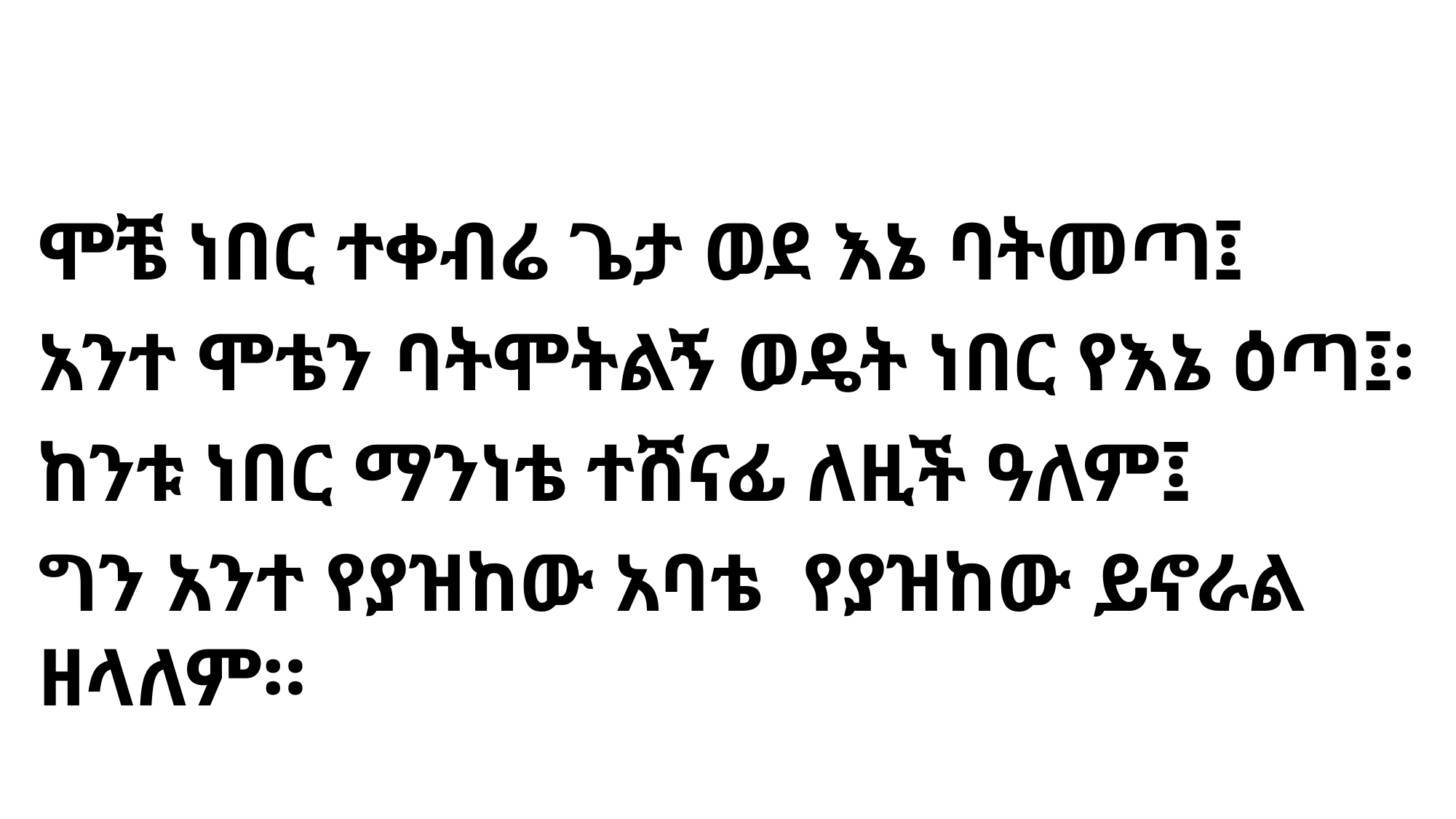

ሞቼ ነበር ተቀብሬ ጌታ ወደ እኔ ባትመጣ፤
አንተ ሞቴን ባትሞትልኝ ወዴት ነበር የእኔ ዕጣ፤፡
ከንቱ ነበር ማንነቴ ተሸናፊ ለዚች ዓለም፤
ግን አንተ የያዝከው አባቴ  የያዝከው ይኖራል ዘላለም።